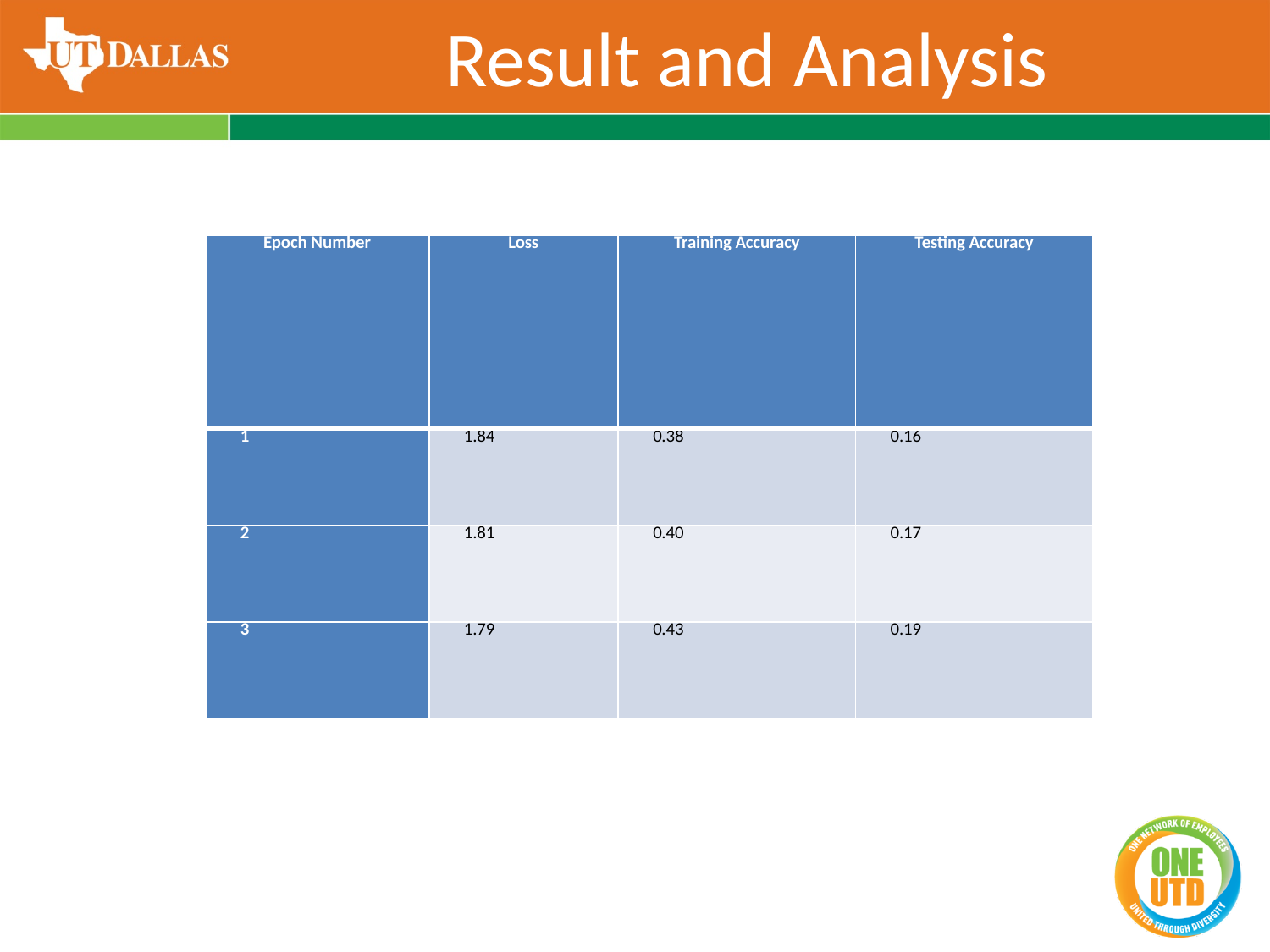

# Result and Analysis
| Epoch Number | Loss | Training Accuracy | Testing Accuracy |
| --- | --- | --- | --- |
| 1 | 1.84 | 0.38 | 0.16 |
| 2 | 1.81 | 0.40 | 0.17 |
| 3 | 1.79 | 0.43 | 0.19 |